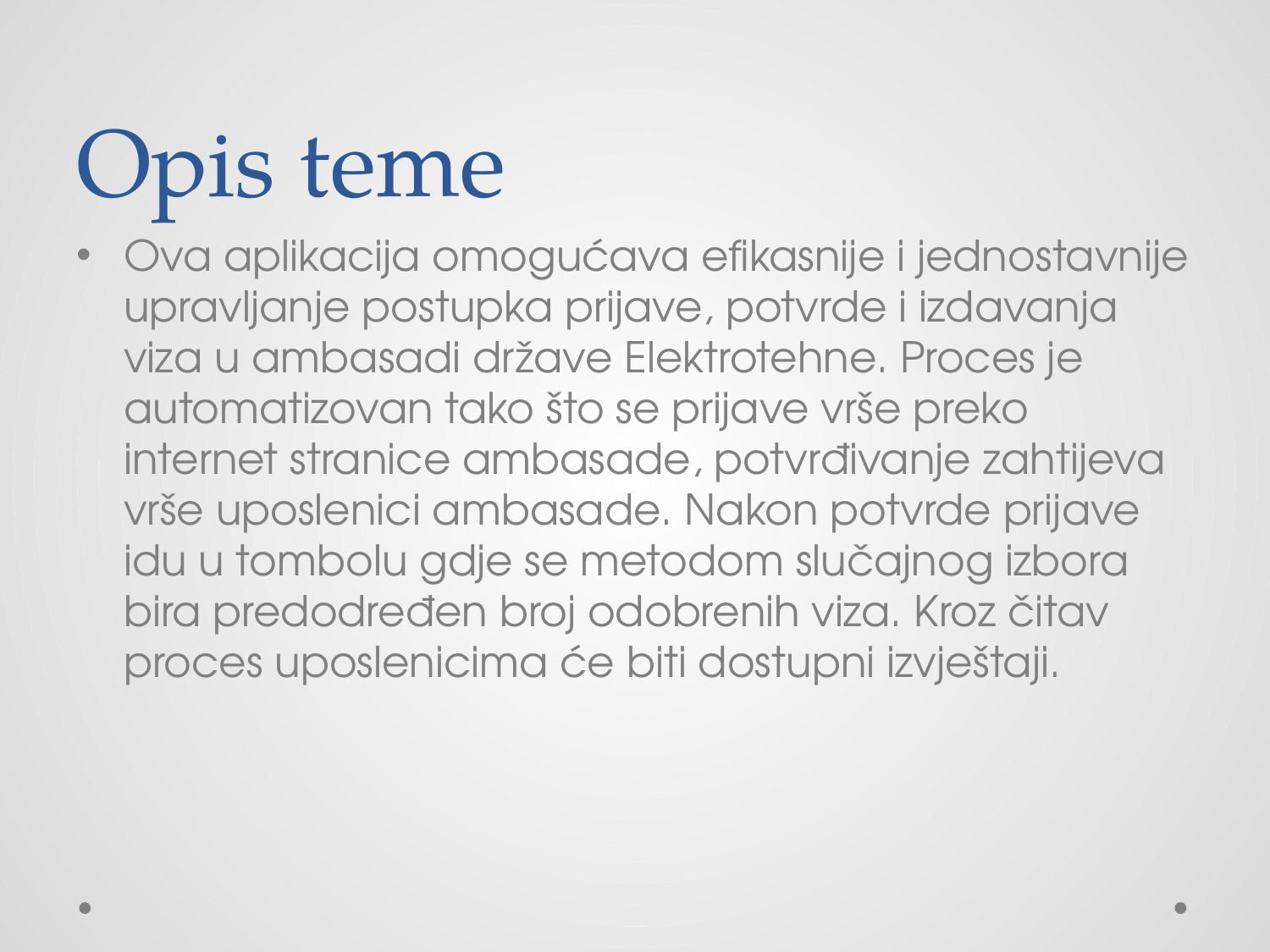

# Opis teme
Ova aplikacija omogućava efikasnije i jednostavnije upravljanje postupka prijave, potvrde i izdavanja viza u ambasadi države Elektrotehne. Proces je automatizovan tako što se prijave vrše preko internet stranice ambasade, potvrđivanje zahtijeva vrše uposlenici ambasade. Nakon potvrde prijave idu u tombolu gdje se metodom slučajnog izbora bira predodređen broj odobrenih viza. Kroz čitav proces uposlenicima će biti dostupni izvještaji.